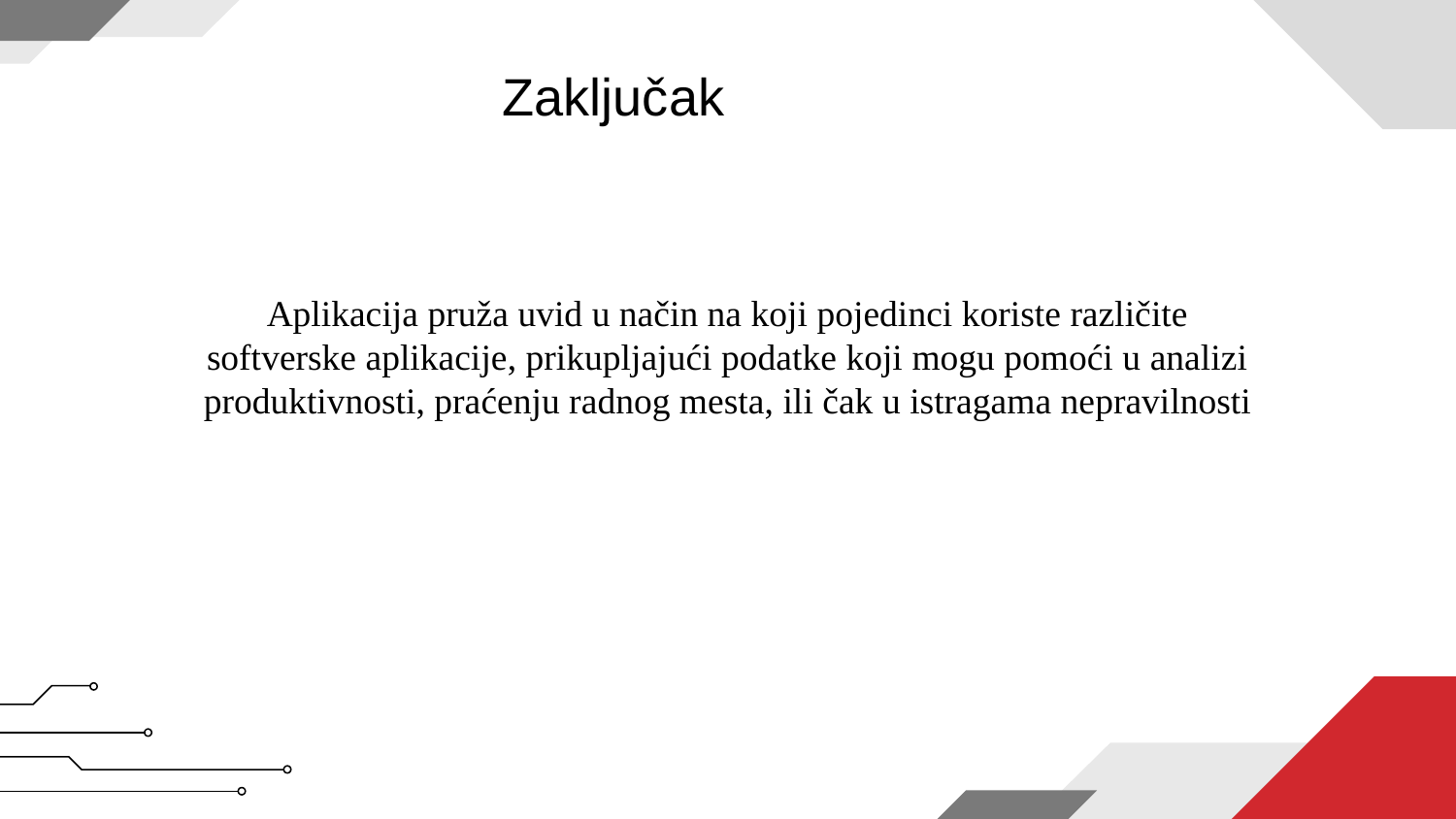

# Zaključak
Aplikacija pruža uvid u način na koji pojedinci koriste različite softverske aplikacije, prikupljajući podatke koji mogu pomoći u analizi produktivnosti, praćenju radnog mesta, ili čak u istragama nepravilnosti